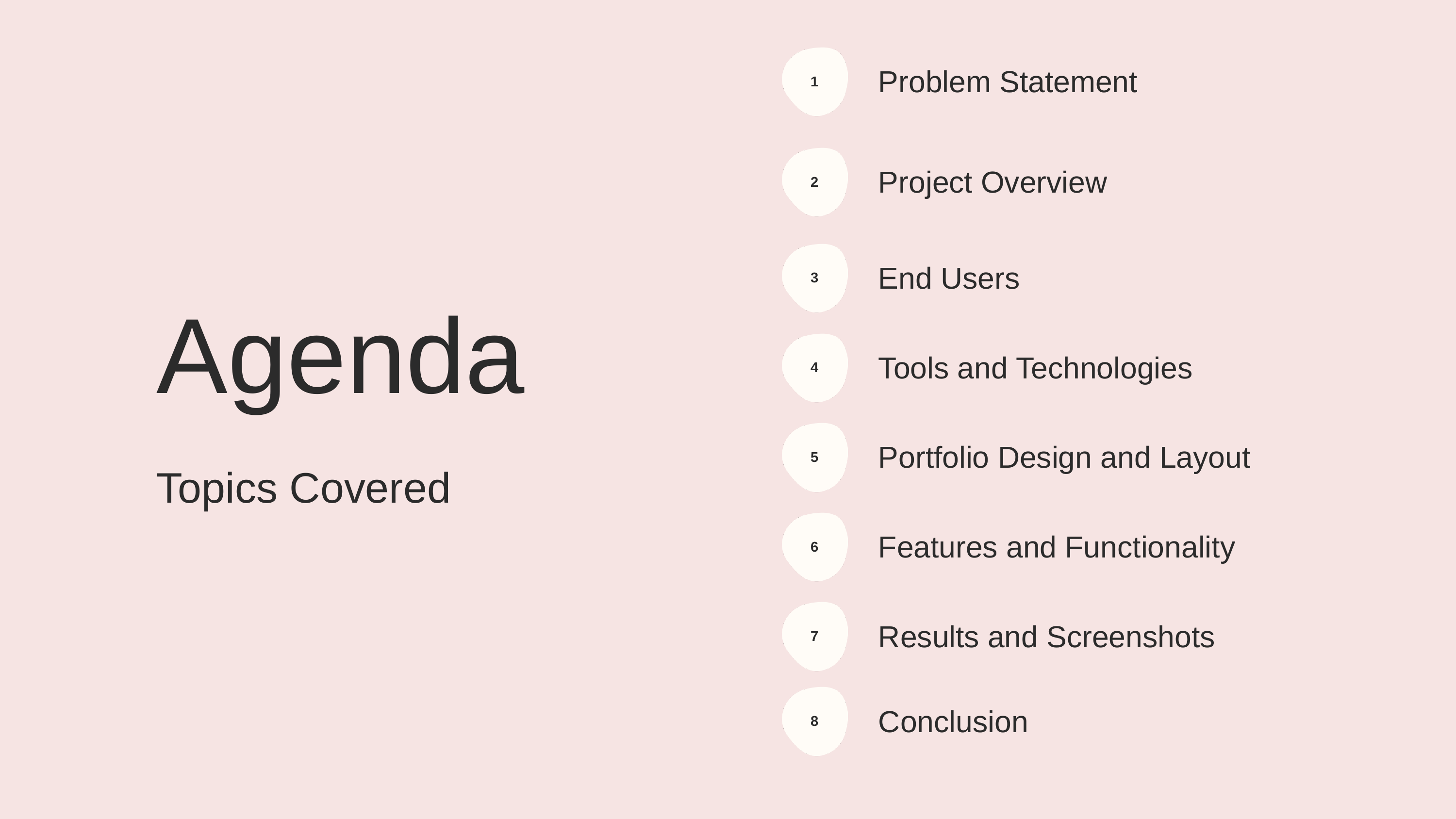

Problem Statement
1

Project Overview
2

End Users
3
Agenda
Topics Covered

Tools and Technologies
4

Portfolio Design and Layout
5

Features and Functionality
6

Results and Screenshots
7

Conclusion
8